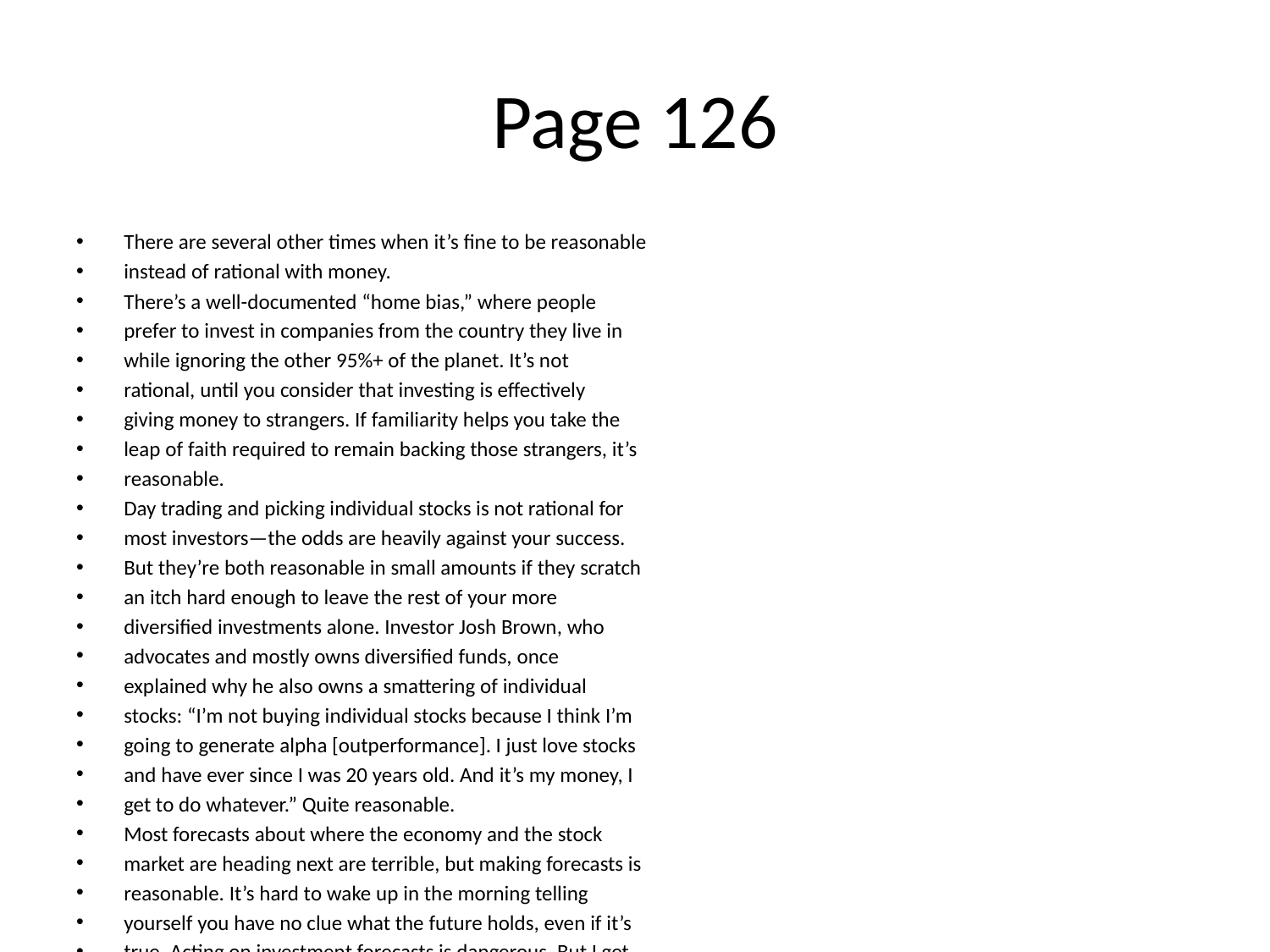

# Page 126
There are several other times when it’s ﬁne to be reasonable
instead of rational with money.
There’s a well-documented “home bias,” where people
prefer to invest in companies from the country they live in
while ignoring the other 95%+ of the planet. It’s not
rational, until you consider that investing is eﬀectively
giving money to strangers. If familiarity helps you take the
leap of faith required to remain backing those strangers, it’s
reasonable.
Day trading and picking individual stocks is not rational for
most investors—the odds are heavily against your success.
But they’re both reasonable in small amounts if they scratch
an itch hard enough to leave the rest of your more
diversiﬁed investments alone. Investor Josh Brown, who
advocates and mostly owns diversiﬁed funds, once
explained why he also owns a smattering of individual
stocks: “I’m not buying individual stocks because I think I’m
going to generate alpha [outperformance]. I just love stocks
and have ever since I was 20 years old. And it’s my money, I
get to do whatever.” Quite reasonable.
Most forecasts about where the economy and the stock
market are heading next are terrible, but making forecasts is
reasonable. It’s hard to wake up in the morning telling
yourself you have no clue what the future holds, even if it’s
true. Acting on investment forecasts is dangerous. But I get
why people try to predict what will happen next year. It’s
human nature. It’s reasonable.
Jack Bogle, the late founder of Vanguard, spent his career on
a crusade to promote low-cost passive index investing. Many
thought it interesting that his son found a career as an
active, high-fee hedge fund and mutual fund manager.
Bogle—the man who said high-fee funds violate “the